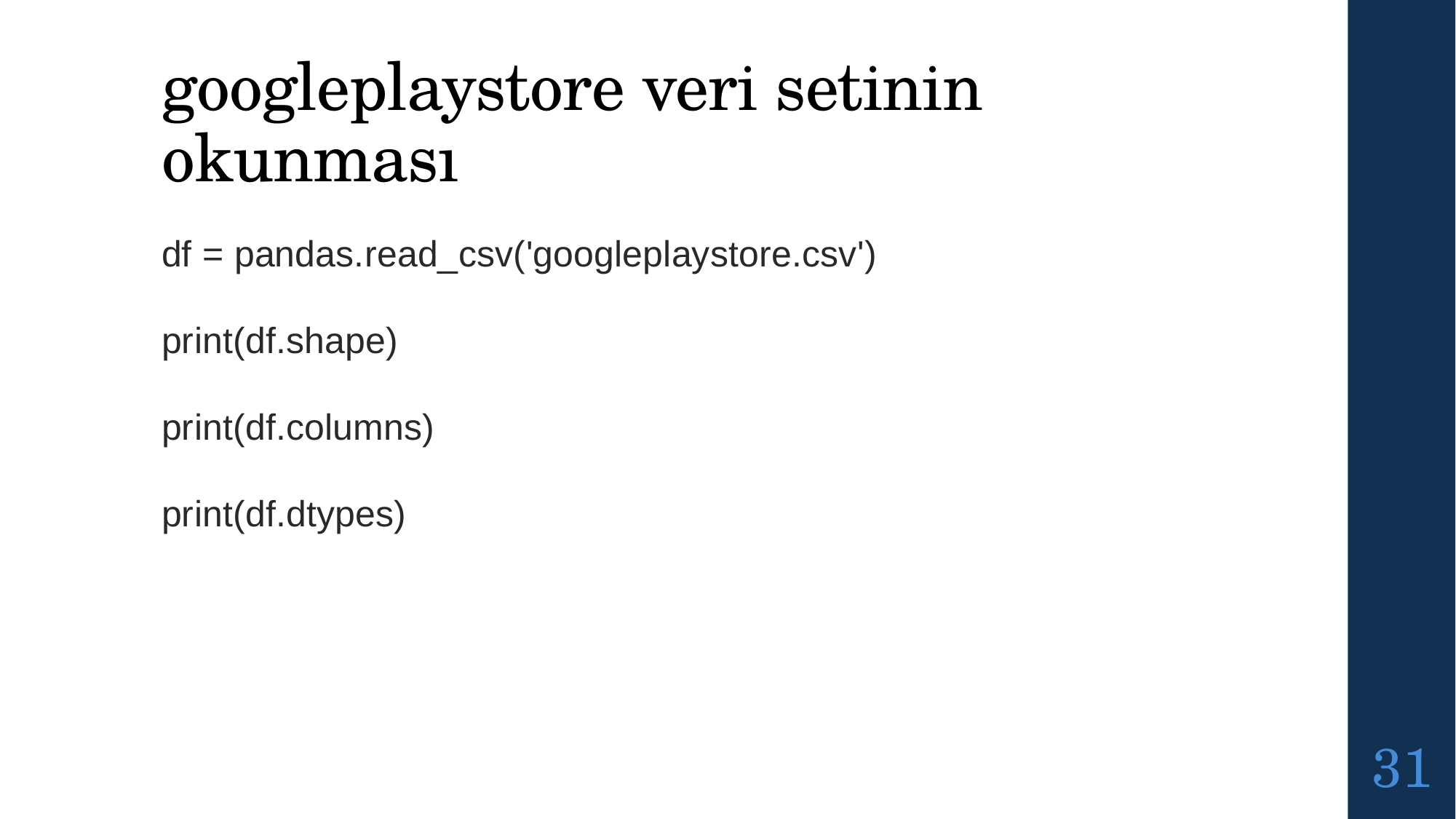

# googleplaystore veri setinin okunması
df = pandas.read_csv('googleplaystore.csv')
print(df.shape)
print(df.columns)
print(df.dtypes)
31